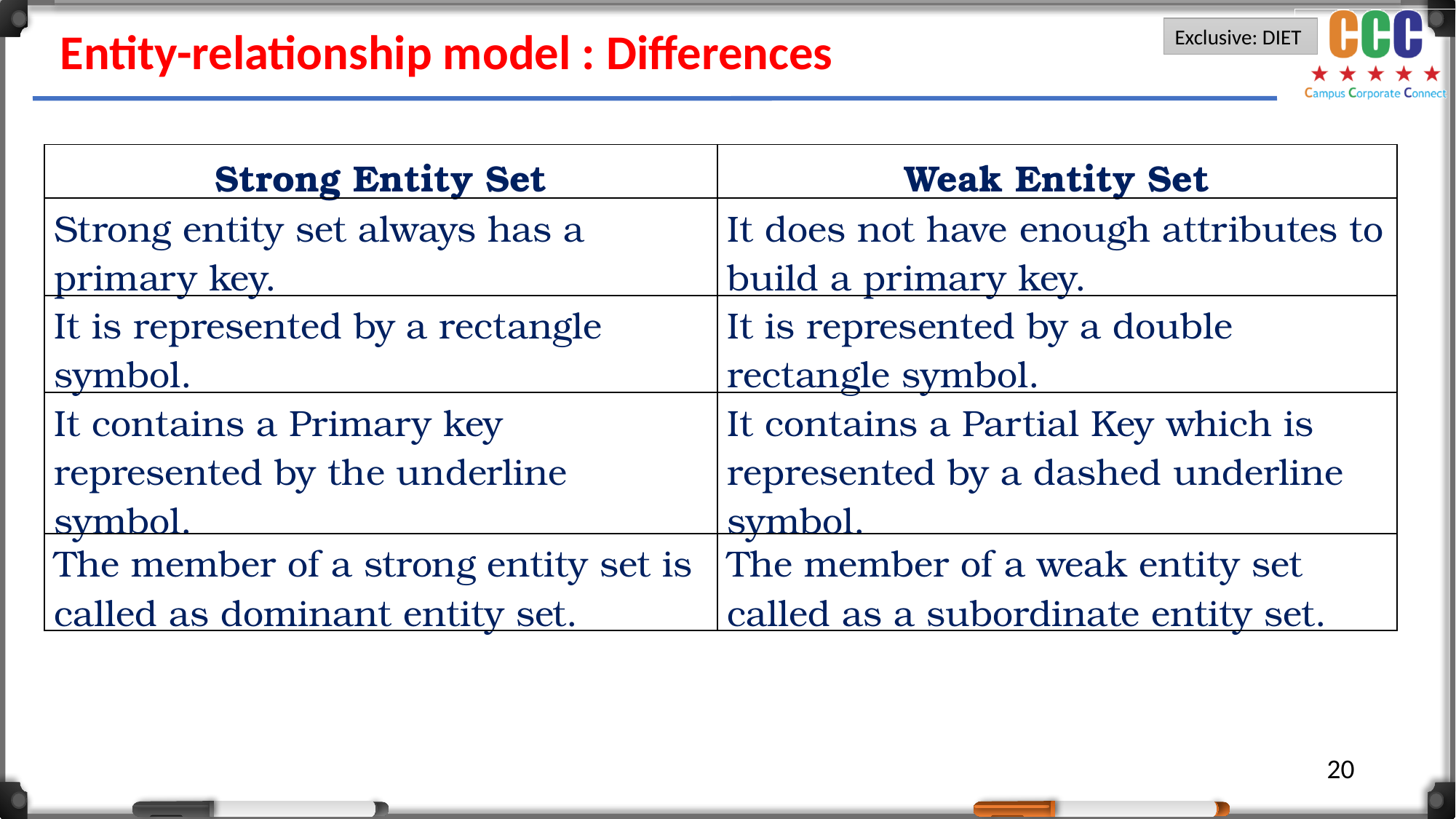

Entity-relationship model : Differences
| Strong Entity Set | Weak Entity Set |
| --- | --- |
| Strong entity set always has a primary key. | It does not have enough attributes to build a primary key. |
| It is represented by a rectangle symbol. | It is represented by a double rectangle symbol. |
| It contains a Primary key represented by the underline symbol. | It contains a Partial Key which is represented by a dashed underline symbol. |
| The member of a strong entity set is called as dominant entity set. | The member of a weak entity set called as a subordinate entity set. |